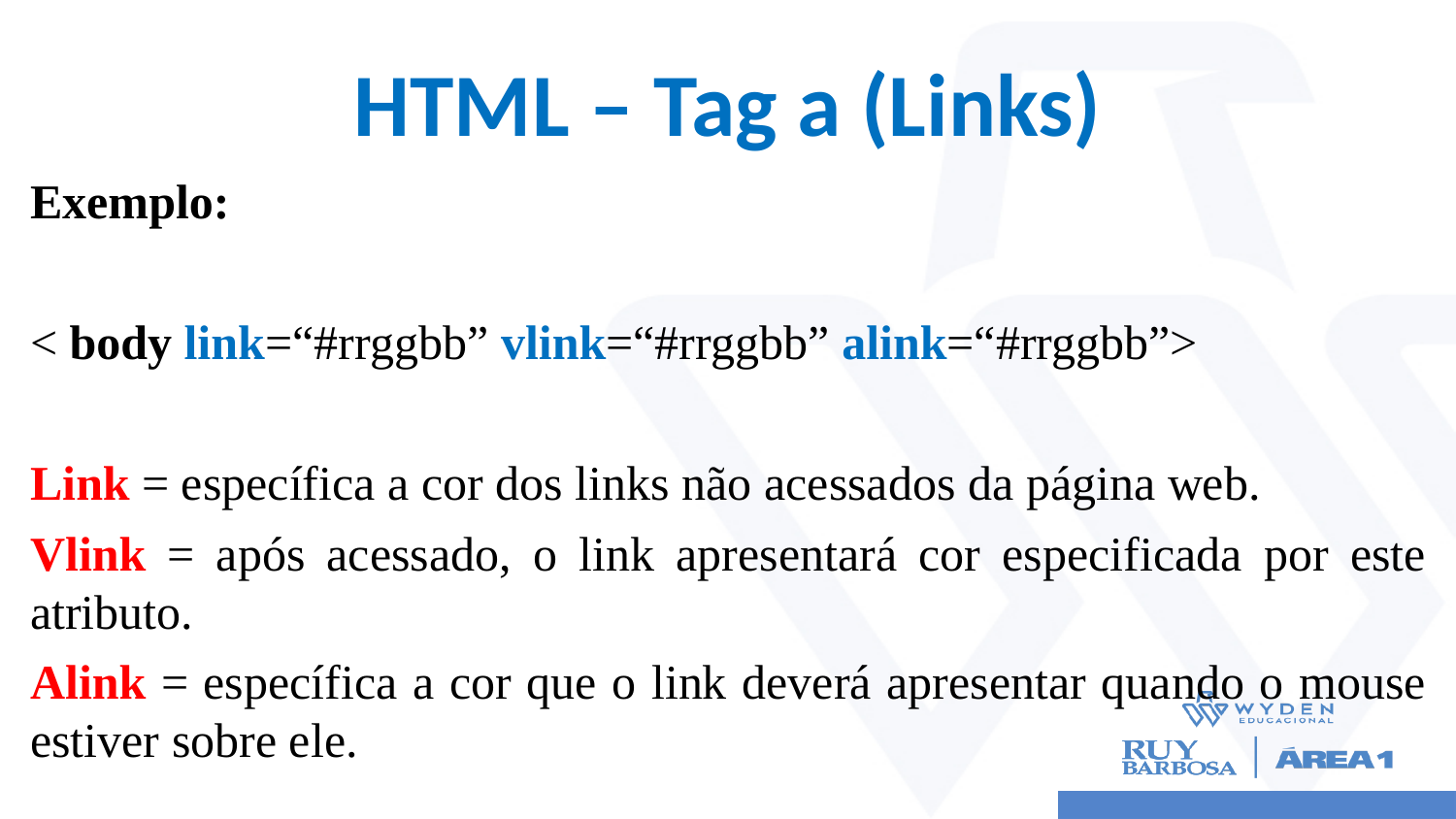

# HTML – Tag a (Links)
Exemplo:

< body link=“#rrggbb” vlink=“#rrggbb” alink=“#rrggbb”>

Link = específica a cor dos links não acessados da página web.
Vlink = após acessado, o link apresentará cor especificada por este atributo.
Alink = específica a cor que o link deverá apresentar quando o mouse estiver sobre ele.